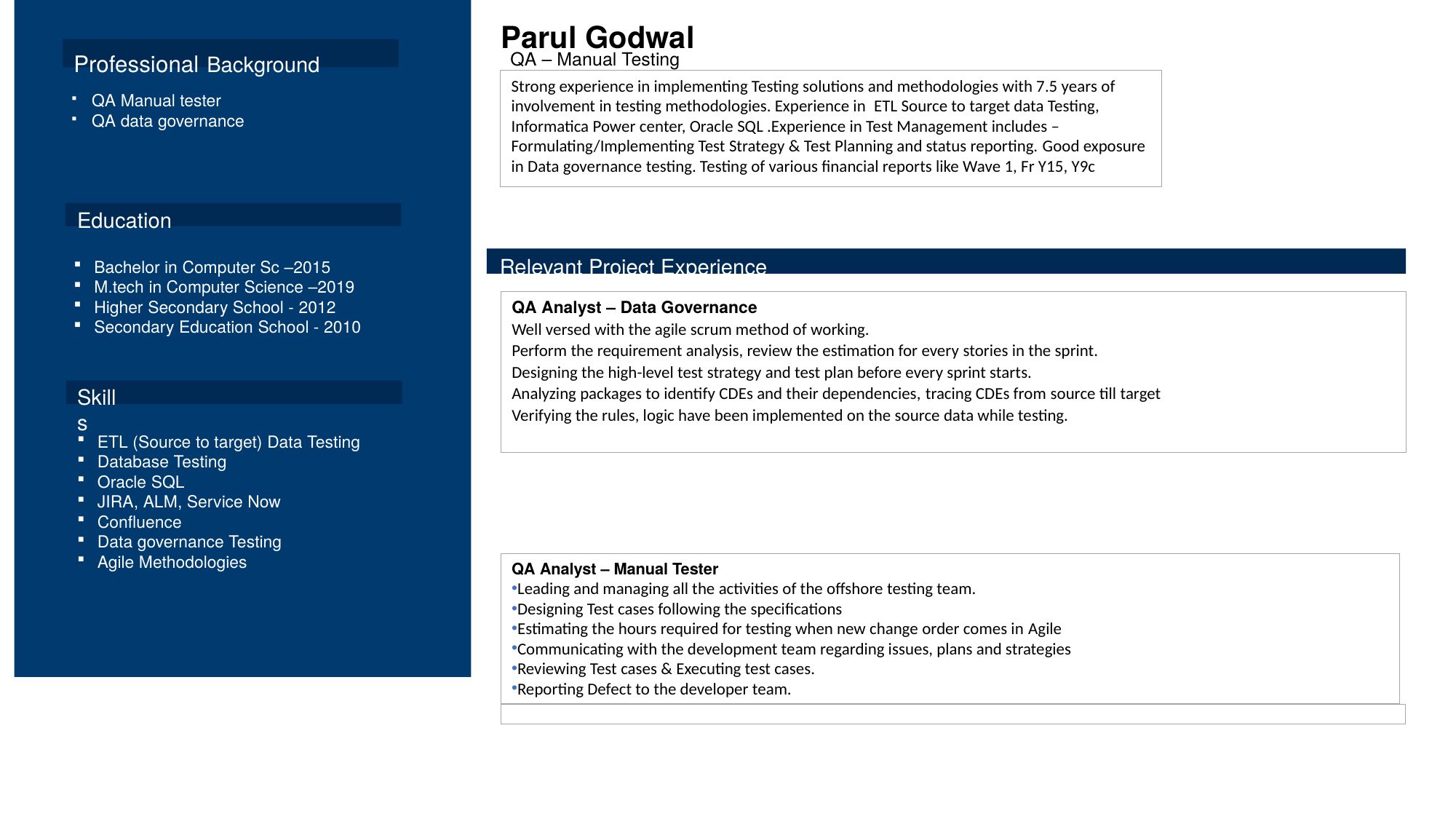

Parul Godwal

Professional Background
QA – Manual Testing
Strong experience in implementing Testing solutions and methodologies with 7.5 years of involvement in testing methodologies. Experience in  ETL Source to target data Testing, Informatica Power center, Oracle SQL .Experience in Test Management includes – Formulating/Implementing Test Strategy & Test Planning and status reporting. Good exposure in Data governance testing. Testing of various financial reports like Wave 1, Fr Y15, Y9c
QA Manual tester
QA data governance
Education

Relevant Project Experience
Bachelor in Computer Sc –2015
M.tech in Computer Science –2019
Higher Secondary School - 2012
Secondary Education School - 2010

QA Analyst – Data Governance
Well versed with the agile scrum method of working.
Perform the requirement analysis, review the estimation for every stories in the sprint.
Designing the high-level test strategy and test plan before every sprint starts.
Analyzing packages to identify CDEs and their dependencies, tracing CDEs from source till target
Verifying the rules, logic have been implemented on the source data while testing.

Skills

ETL (Source to target) Data Testing
Database Testing
Oracle SQL
JIRA, ALM, Service Now
Confluence
Data governance Testing
Agile Methodologies

QA Analyst – Manual Tester
Leading and managing all the activities of the offshore testing team.
Designing Test cases following the specifications
Estimating the hours required for testing when new change order comes in Agile
Communicating with the development team regarding issues, plans and strategies
Reviewing Test cases & Executing test cases.
Reporting Defect to the developer team.